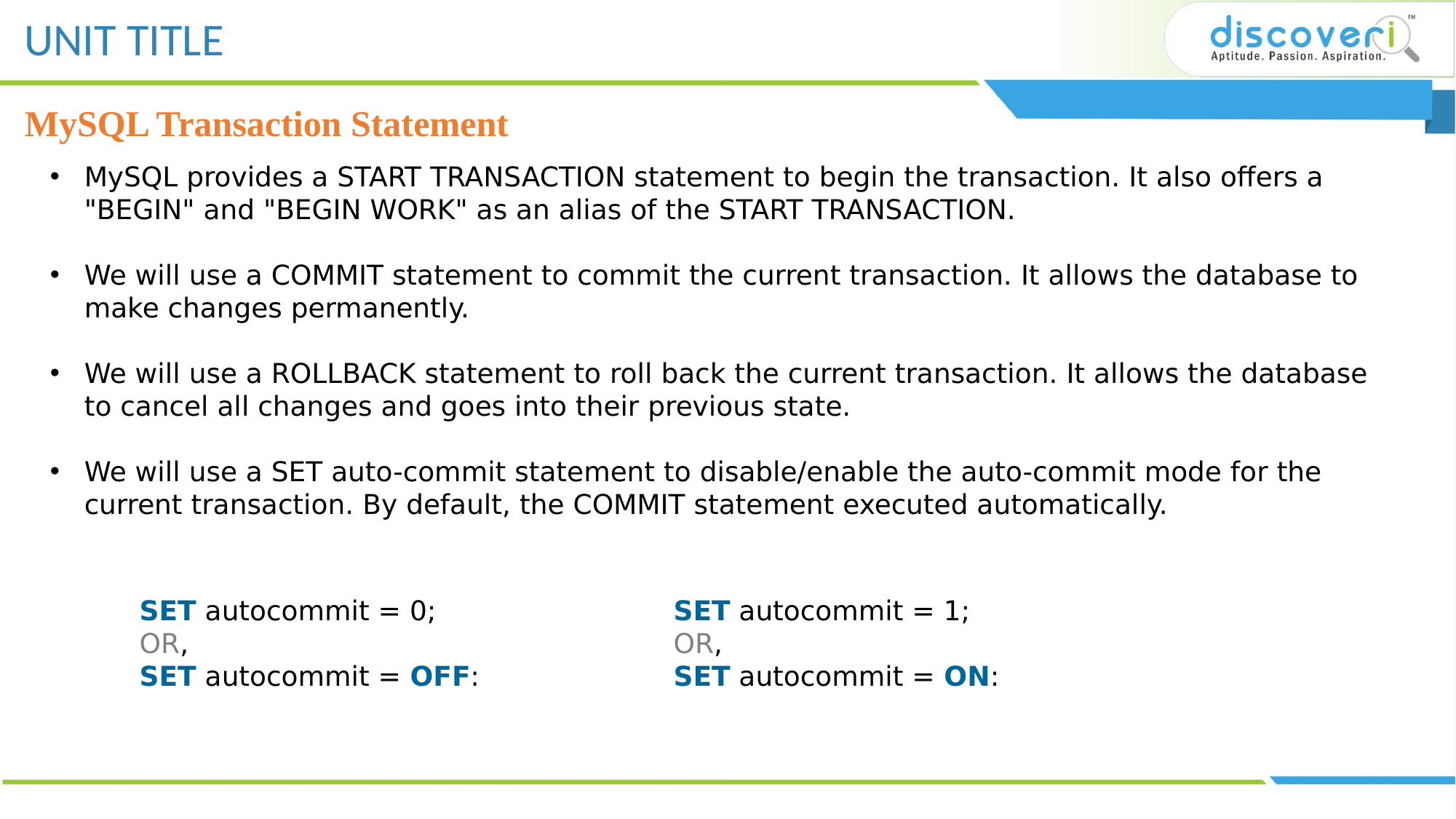

MySQL Transaction Statement
MySQL provides a START TRANSACTION statement to begin the transaction. It also offers a "BEGIN" and "BEGIN WORK" as an alias of the START TRANSACTION.

We will use a COMMIT statement to commit the current transaction. It allows the database to make changes permanently.

We will use a ROLLBACK statement to roll back the current transaction. It allows the database to cancel all changes and goes into their previous state.

We will use a SET auto-commit statement to disable/enable the auto-commit mode for the current transaction. By default, the COMMIT statement executed automatically.
SET autocommit = 0;
OR,
SET autocommit = OFF:
SET autocommit = 1;
OR,
SET autocommit = ON: